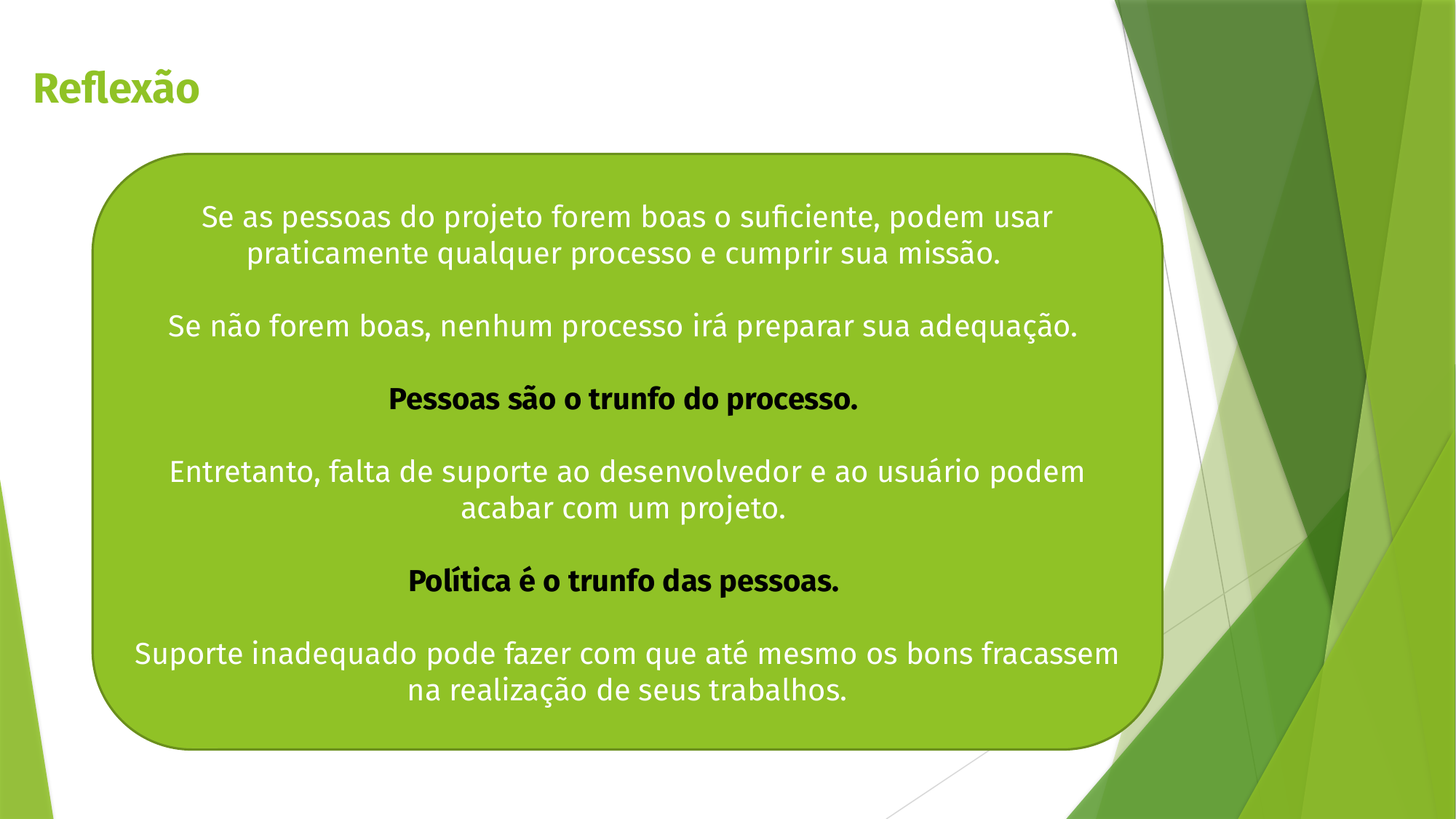

Reflexão
Se as pessoas do projeto forem boas o suficiente, podem usar praticamente qualquer processo e cumprir sua missão.

Se não forem boas, nenhum processo irá preparar sua adequação.

Pessoas são o trunfo do processo.

Entretanto, falta de suporte ao desenvolvedor e ao usuário podem acabar com um projeto.

Política é o trunfo das pessoas.

Suporte inadequado pode fazer com que até mesmo os bons fracassem na realização de seus trabalhos.